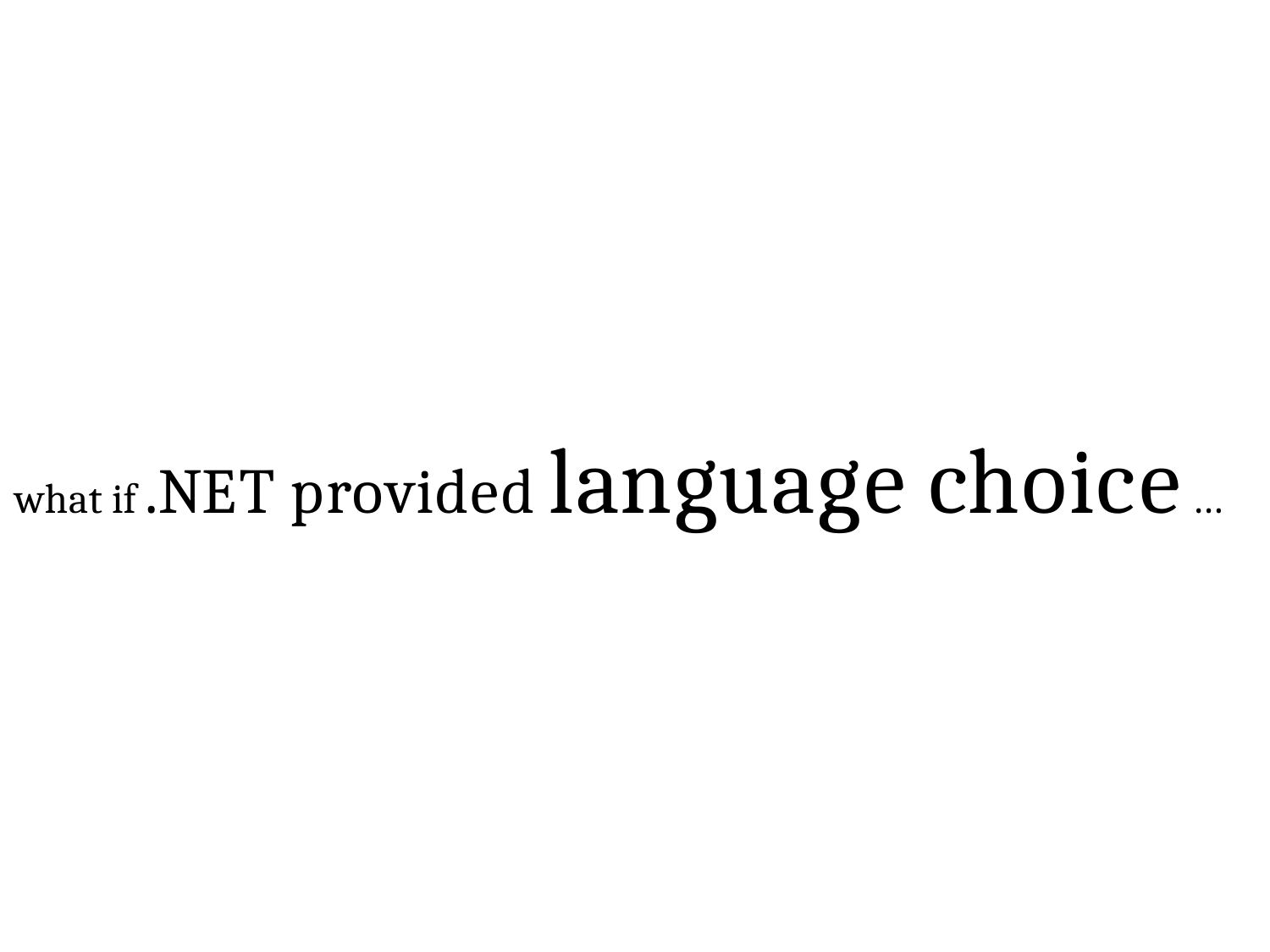

# what if .NET provided language choice …